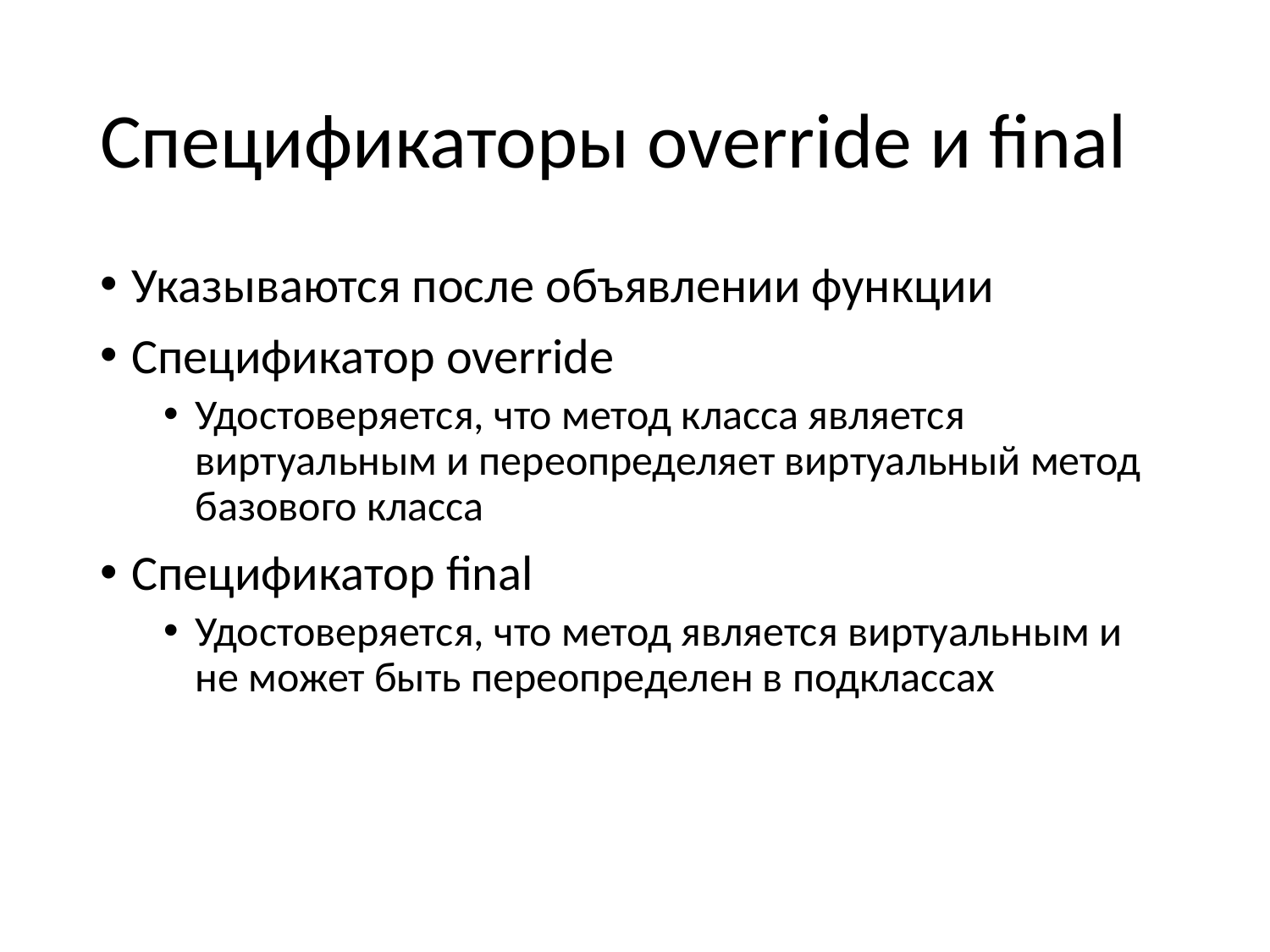

# Спецификаторы override и final
Указываются после объявлении функции
Спецификатор override
Удостоверяется, что метод класса является виртуальным и переопределяет виртуальный метод базового класса
Спецификатор final
Удостоверяется, что метод является виртуальным и не может быть переопределен в подклассах